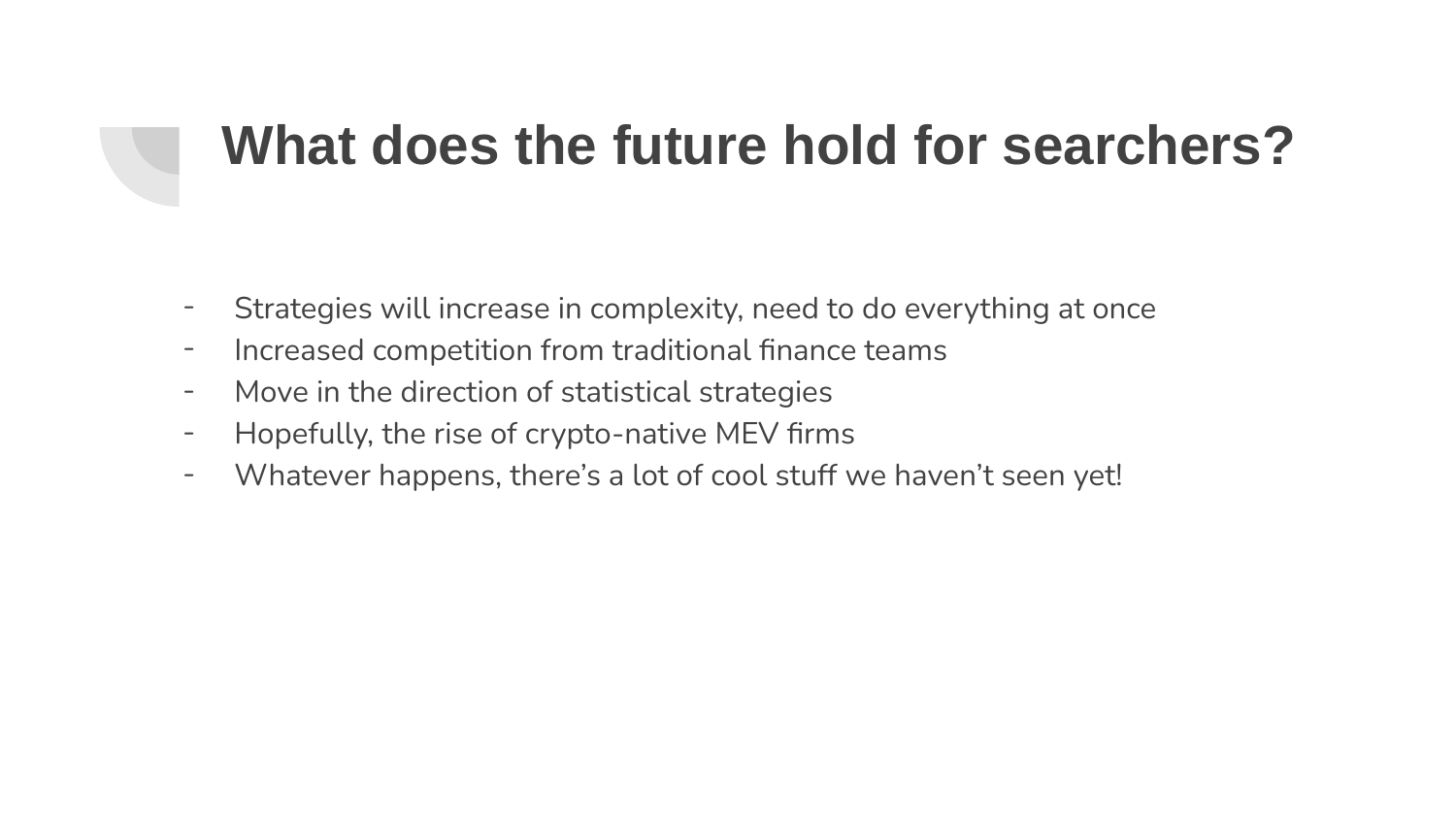

# What does the future hold for searchers?
Strategies will increase in complexity, need to do everything at once
Increased competition from traditional finance teams
Move in the direction of statistical strategies
Hopefully, the rise of crypto-native MEV firms
Whatever happens, there’s a lot of cool stuff we haven’t seen yet!